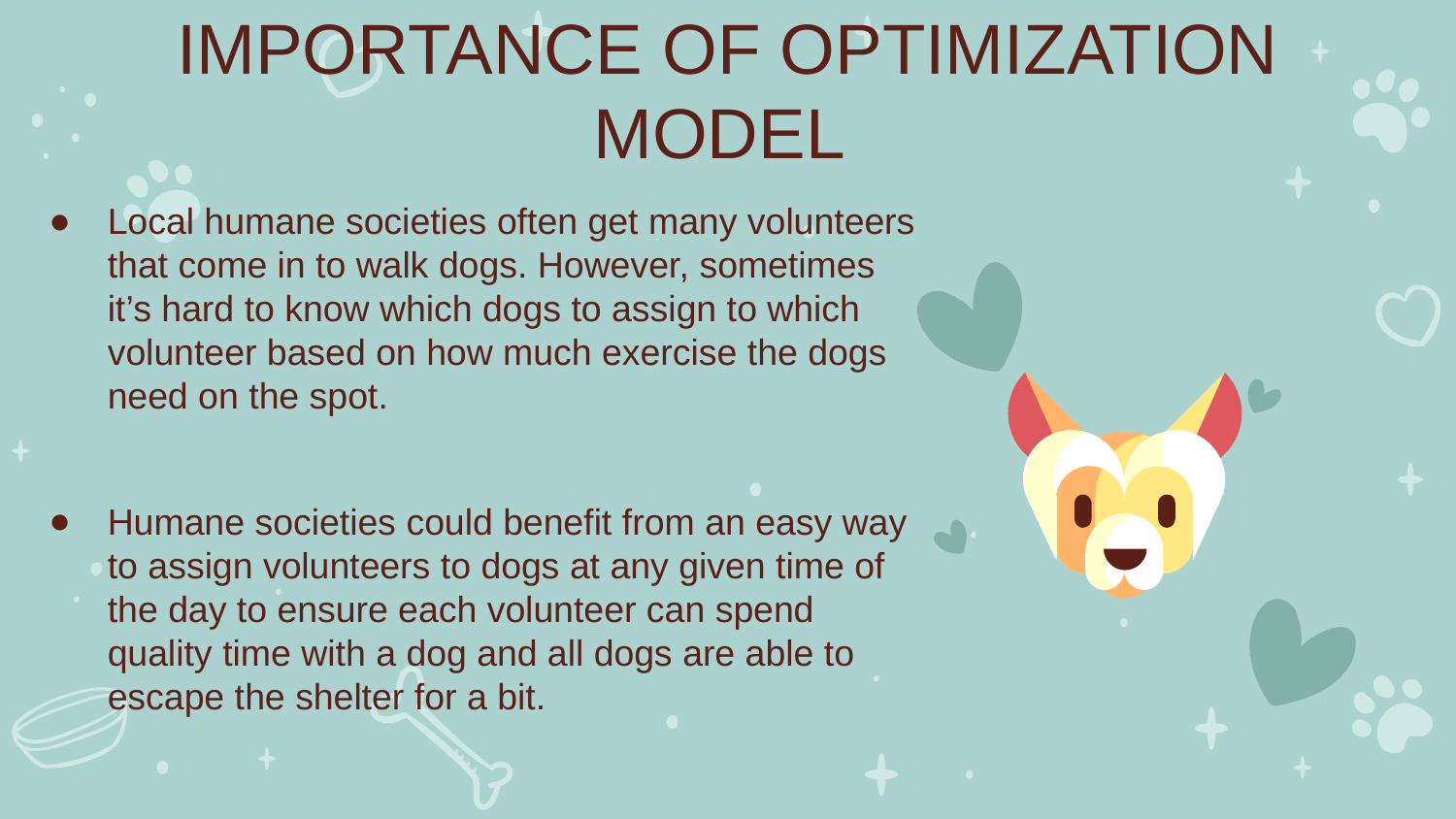

# IMPORTANCE OF OPTIMIZATION MODEL
Local humane societies often get many volunteers that come in to walk dogs. However, sometimes it’s hard to know which dogs to assign to which volunteer based on how much exercise the dogs need on the spot.

Humane societies could benefit from an easy way to assign volunteers to dogs at any given time of the day to ensure each volunteer can spend quality time with a dog and all dogs are able to escape the shelter for a bit.